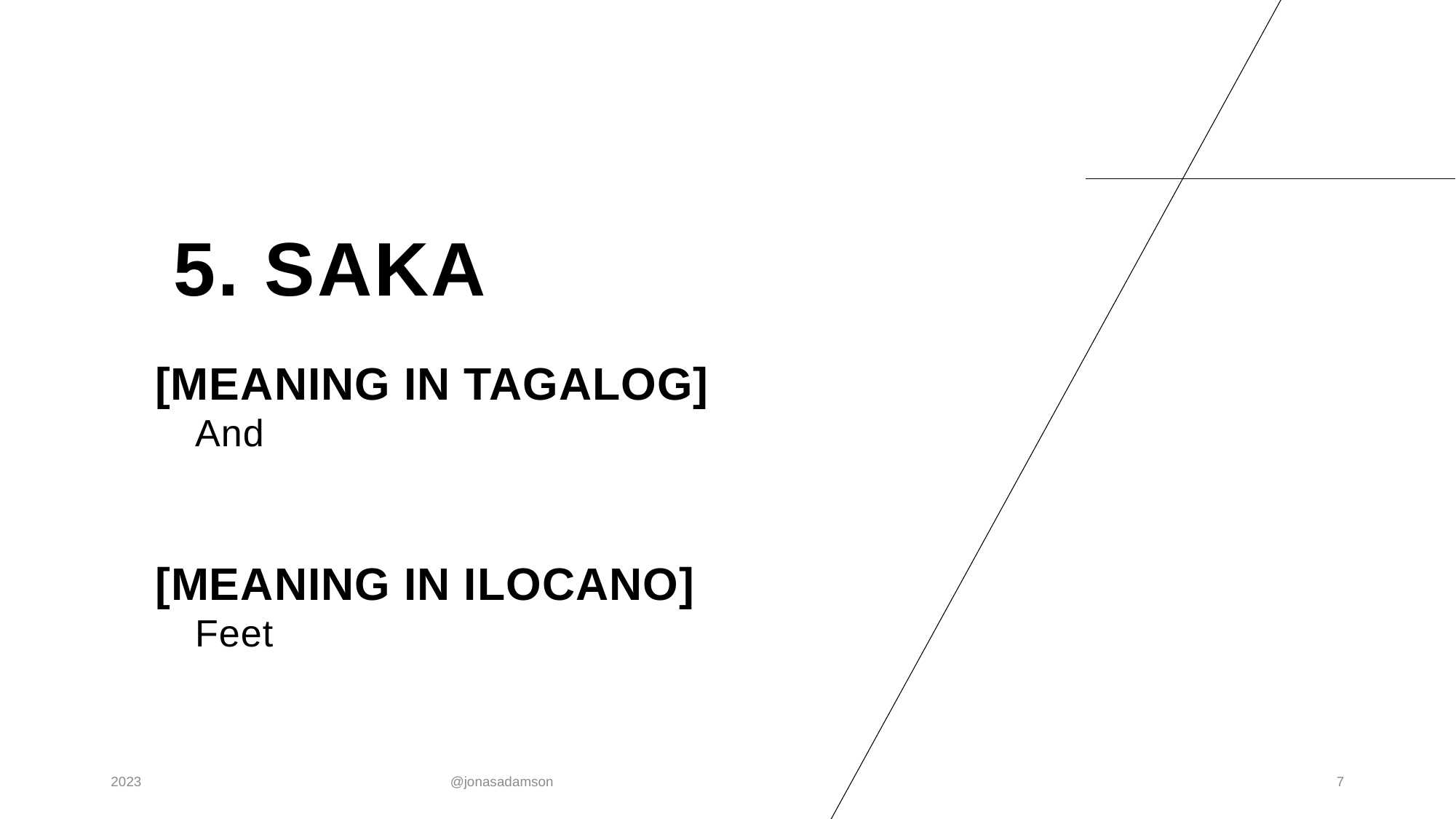

# 5. Saka
[MEANING IN TAGALOG]
And
[MEANING IN ILOCANO]
Feet
2023
@jonasadamson
7